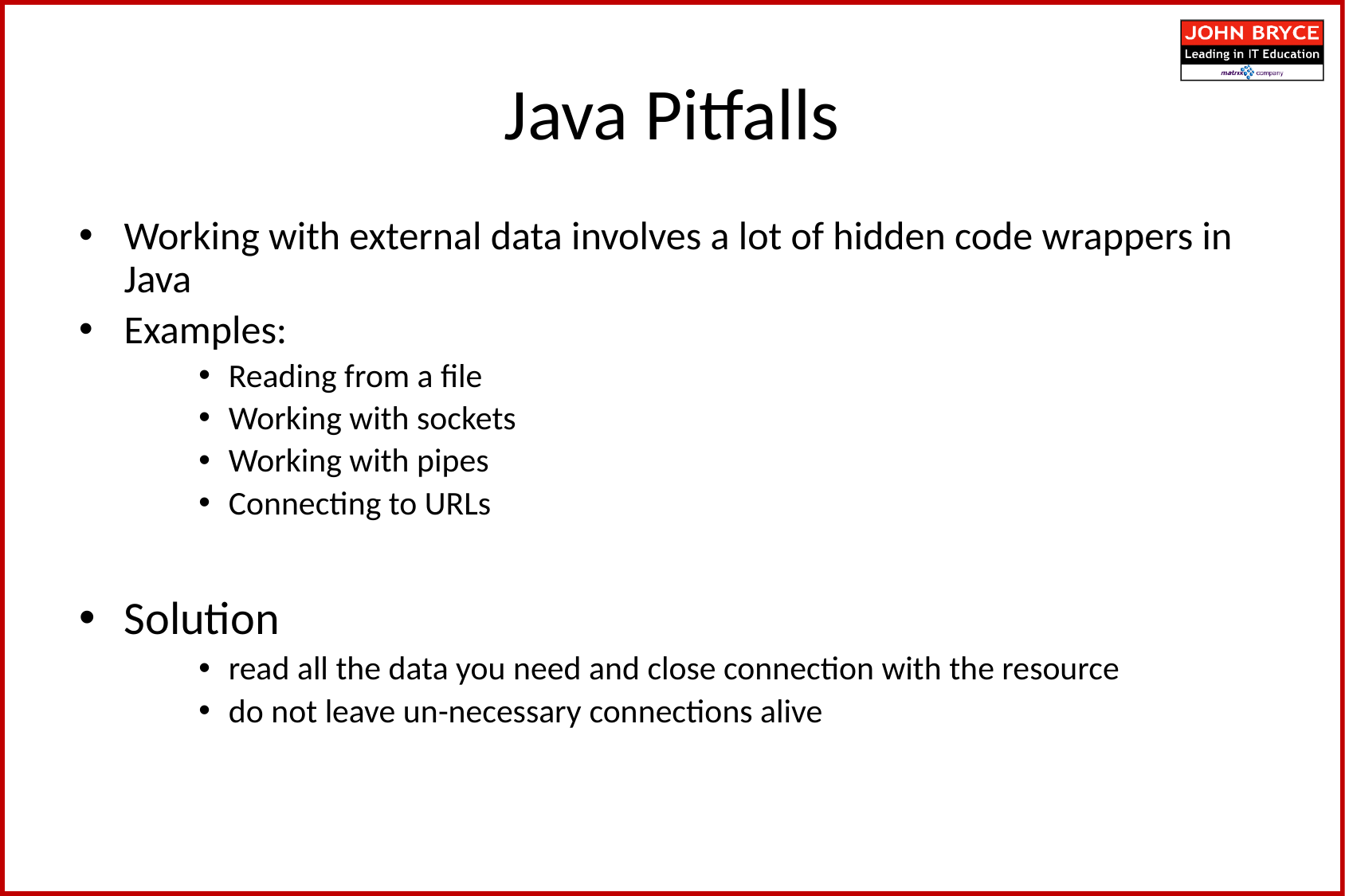

Java Pitfalls
Working with external data involves a lot of hidden code wrappers in Java
Examples:
Reading from a file
Working with sockets
Working with pipes
Connecting to URLs

Solution
read all the data you need and close connection with the resource
do not leave un-necessary connections alive